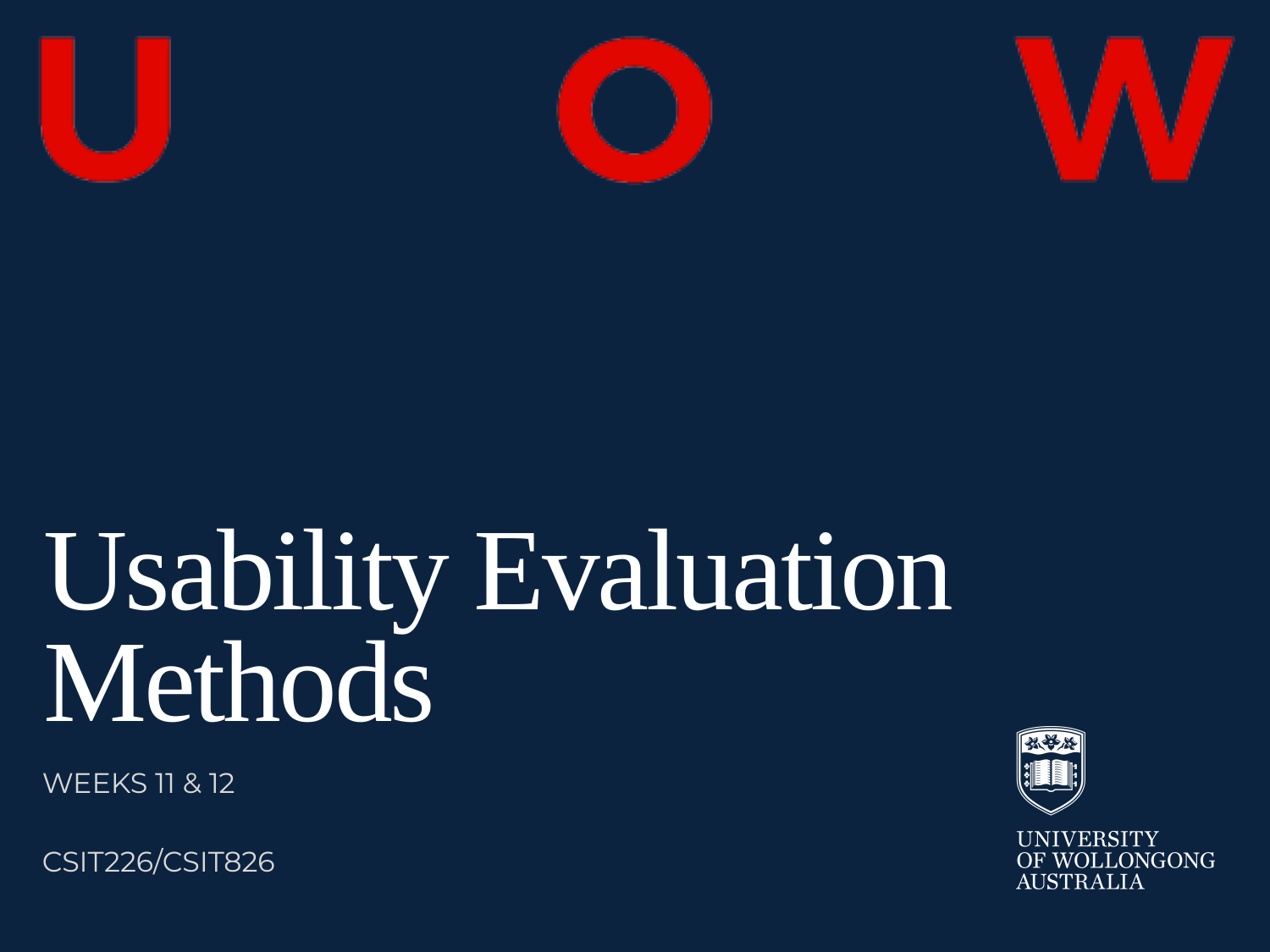

# Usability Evaluation Methods
WEEKS 11 & 12

CSIT226/CSIT826